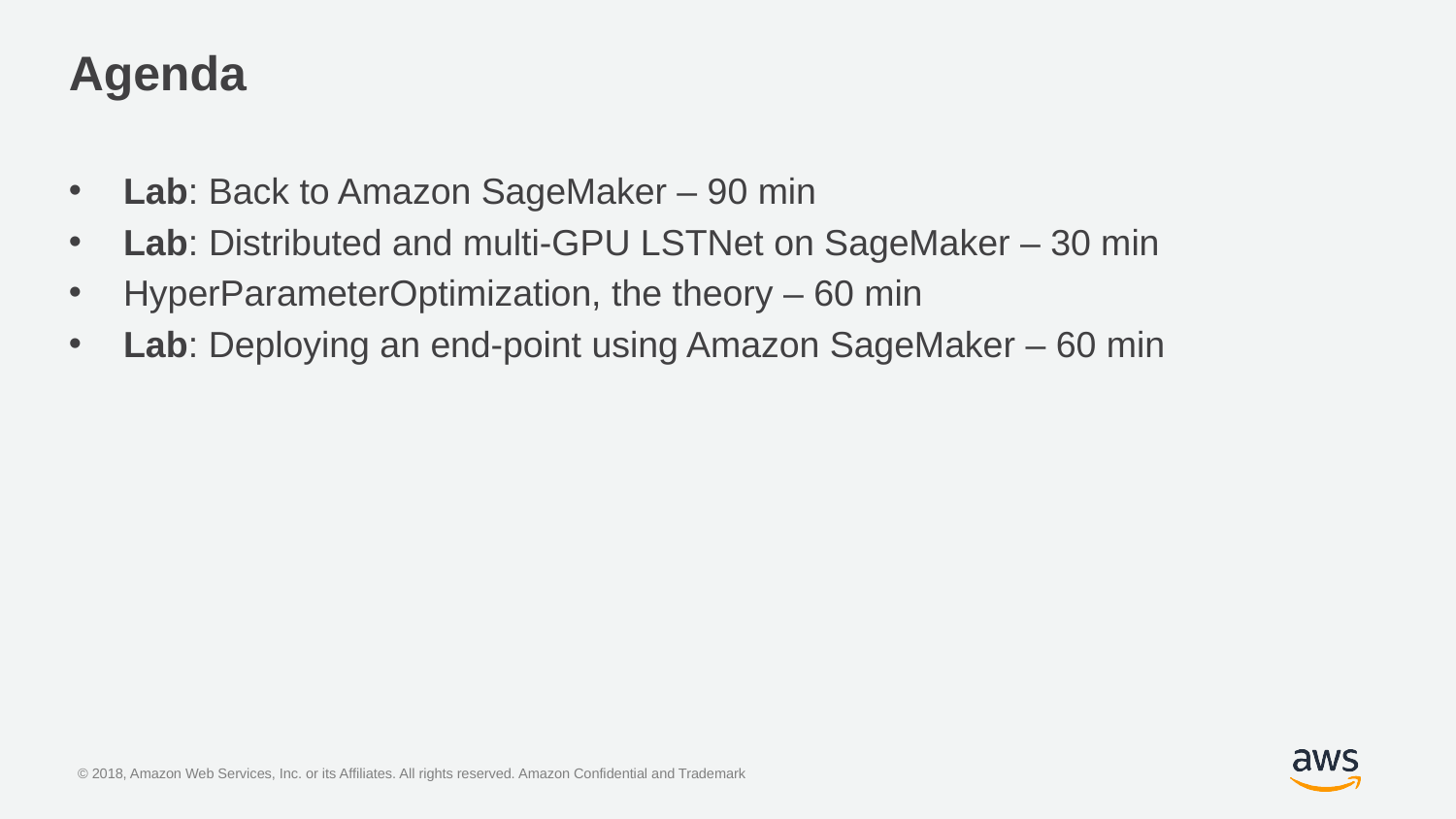

# Agenda
Lab: Back to Amazon SageMaker – 90 min
Lab: Distributed and multi-GPU LSTNet on SageMaker – 30 min
HyperParameterOptimization, the theory – 60 min
Lab: Deploying an end-point using Amazon SageMaker – 60 min